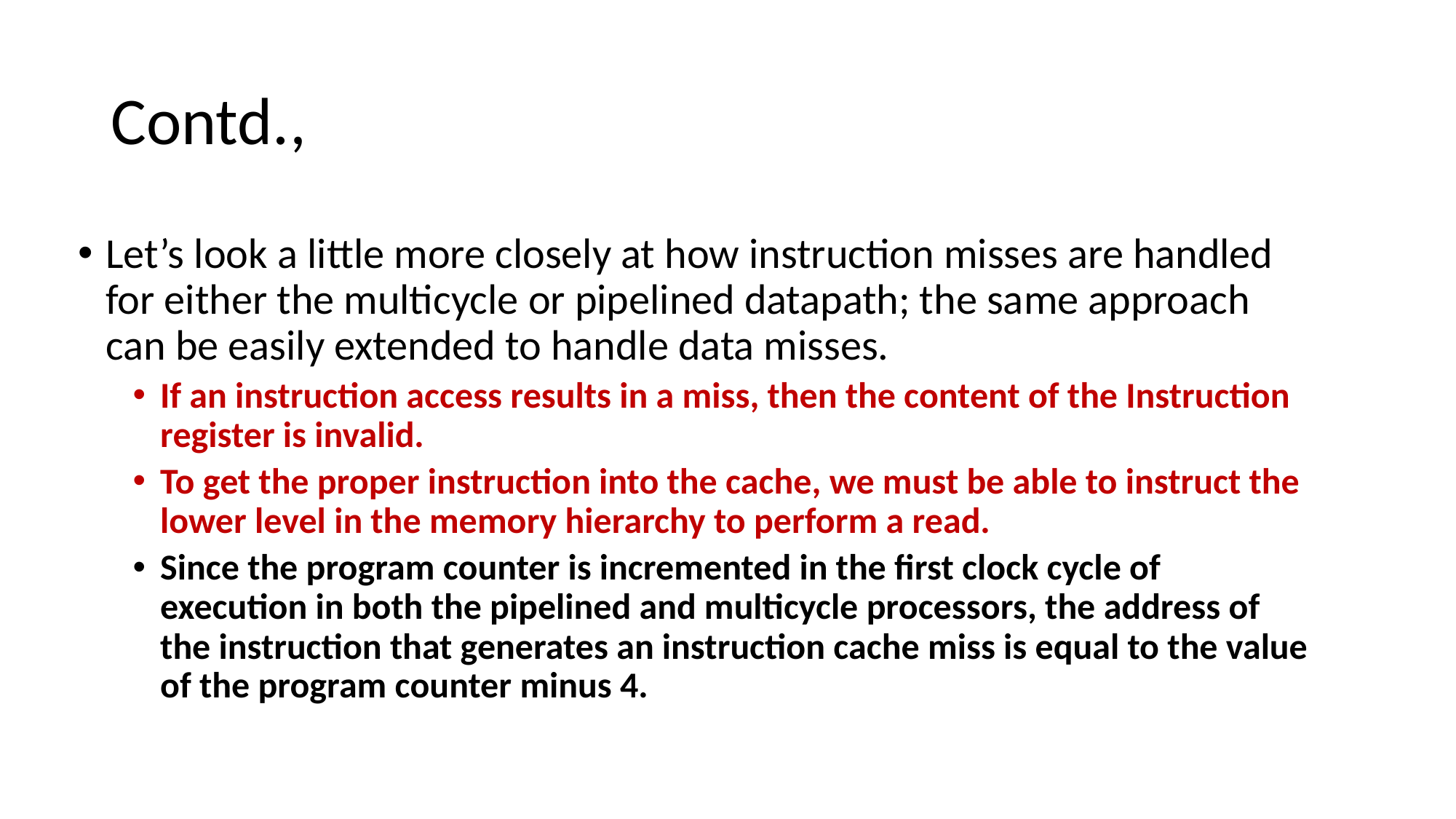

# Contd.,
Let’s look a little more closely at how instruction misses are handled for either the multicycle or pipelined datapath; the same approach can be easily extended to handle data misses.
If an instruction access results in a miss, then the content of the Instruction register is invalid.
To get the proper instruction into the cache, we must be able to instruct the lower level in the memory hierarchy to perform a read.
Since the program counter is incremented in the first clock cycle of execution in both the pipelined and multicycle processors, the address of the instruction that generates an instruction cache miss is equal to the value of the program counter minus 4.